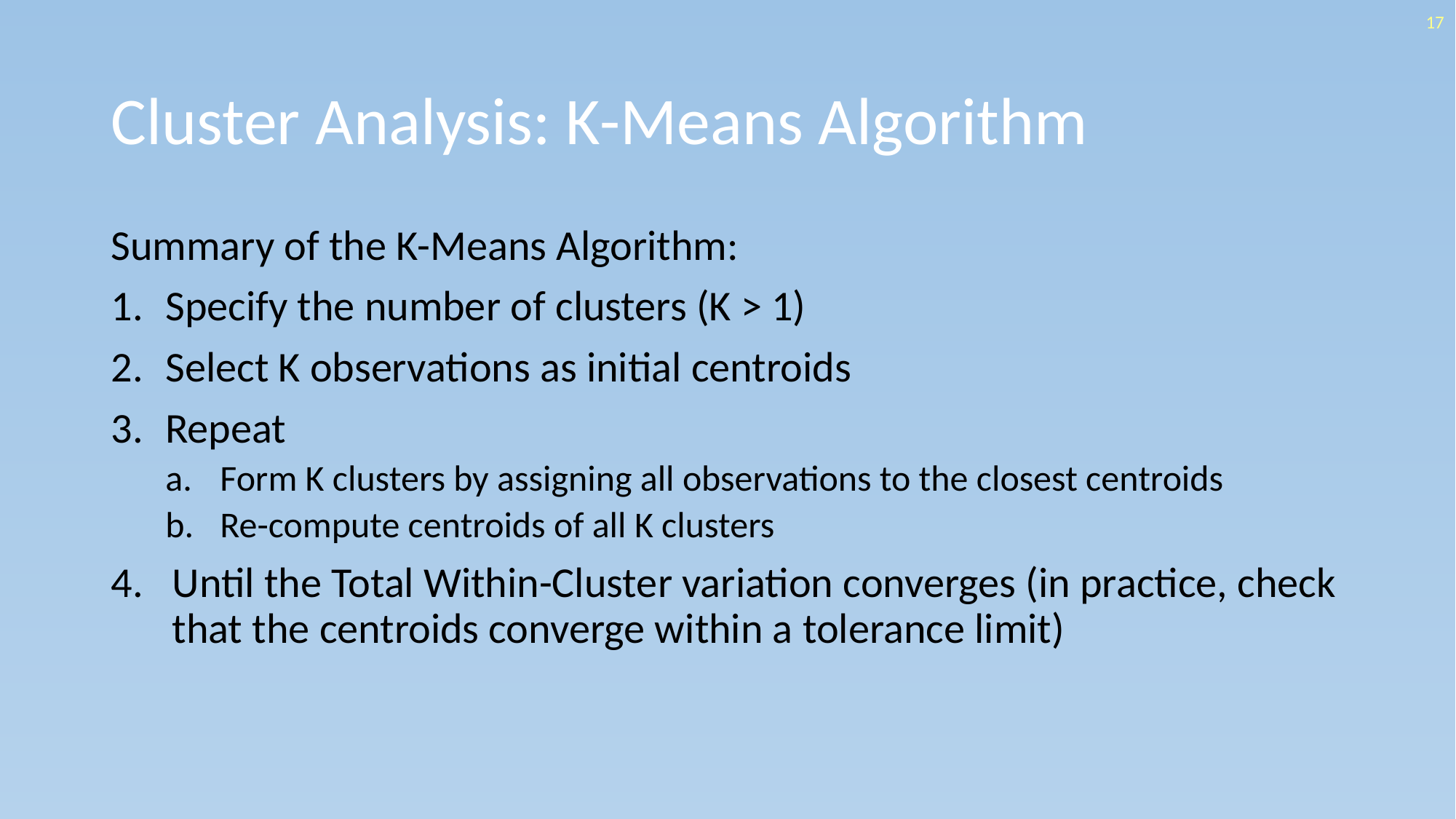

17
# Cluster Analysis: K-Means Algorithm
Summary of the K-Means Algorithm:
Specify the number of clusters (K > 1)
Select K observations as initial centroids
Repeat
Form K clusters by assigning all observations to the closest centroids
Re-compute centroids of all K clusters
Until the Total Within-Cluster variation converges (in practice, check that the centroids converge within a tolerance limit)